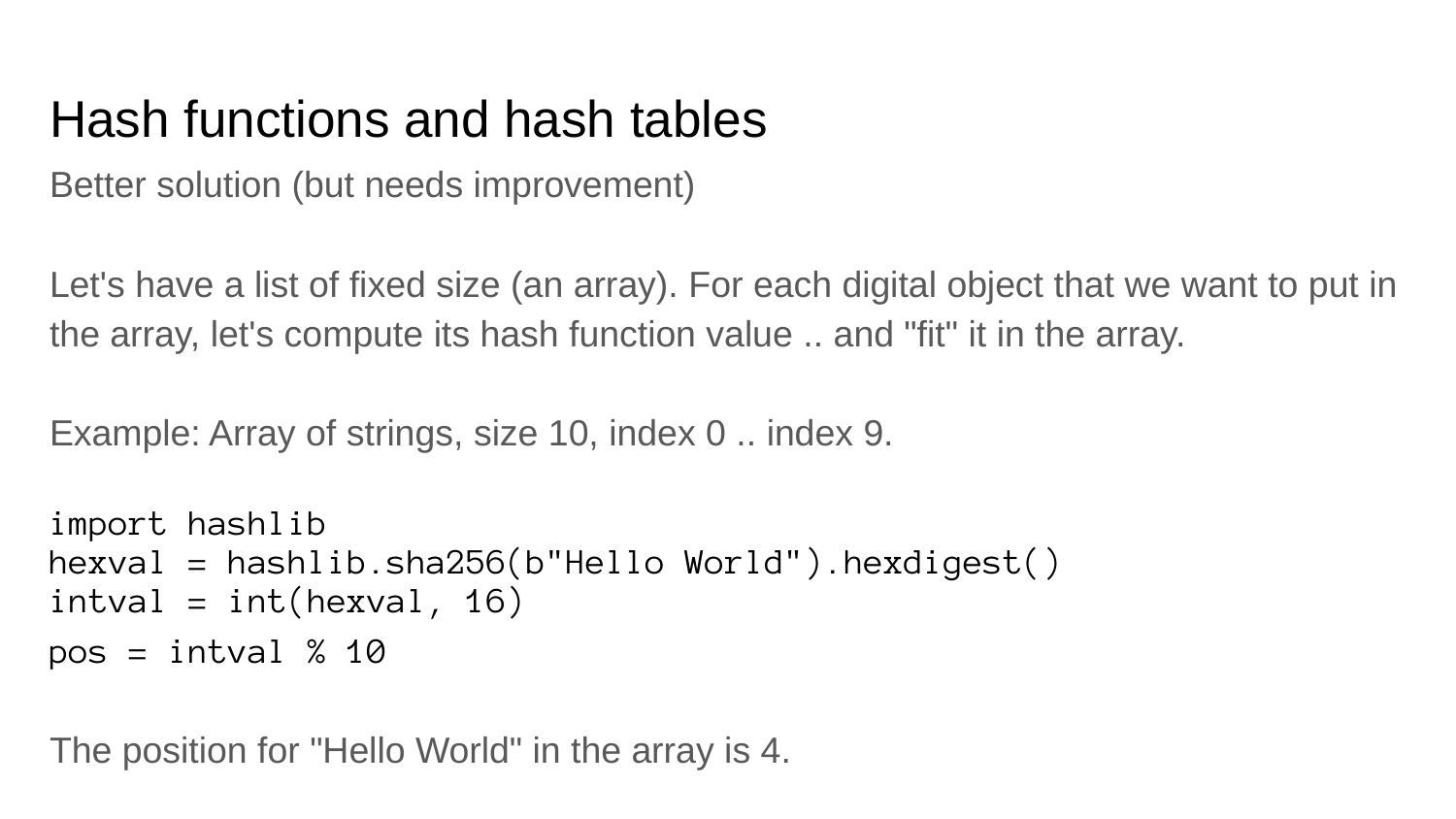

# Hash functions and hash tables
Better solution (but needs improvement)

Let's have a list of fixed size (an array). For each digital object that we want to put in the array, let's compute its hash function value .. and "fit" it in the array.

Example: Array of strings, size 10, index 0 .. index 9.

import hashlib
hexval = hashlib.sha256(b"Hello World").hexdigest()
intval = int(hexval, 16)
pos = intval % 10

The position for "Hello World" in the array is 4.